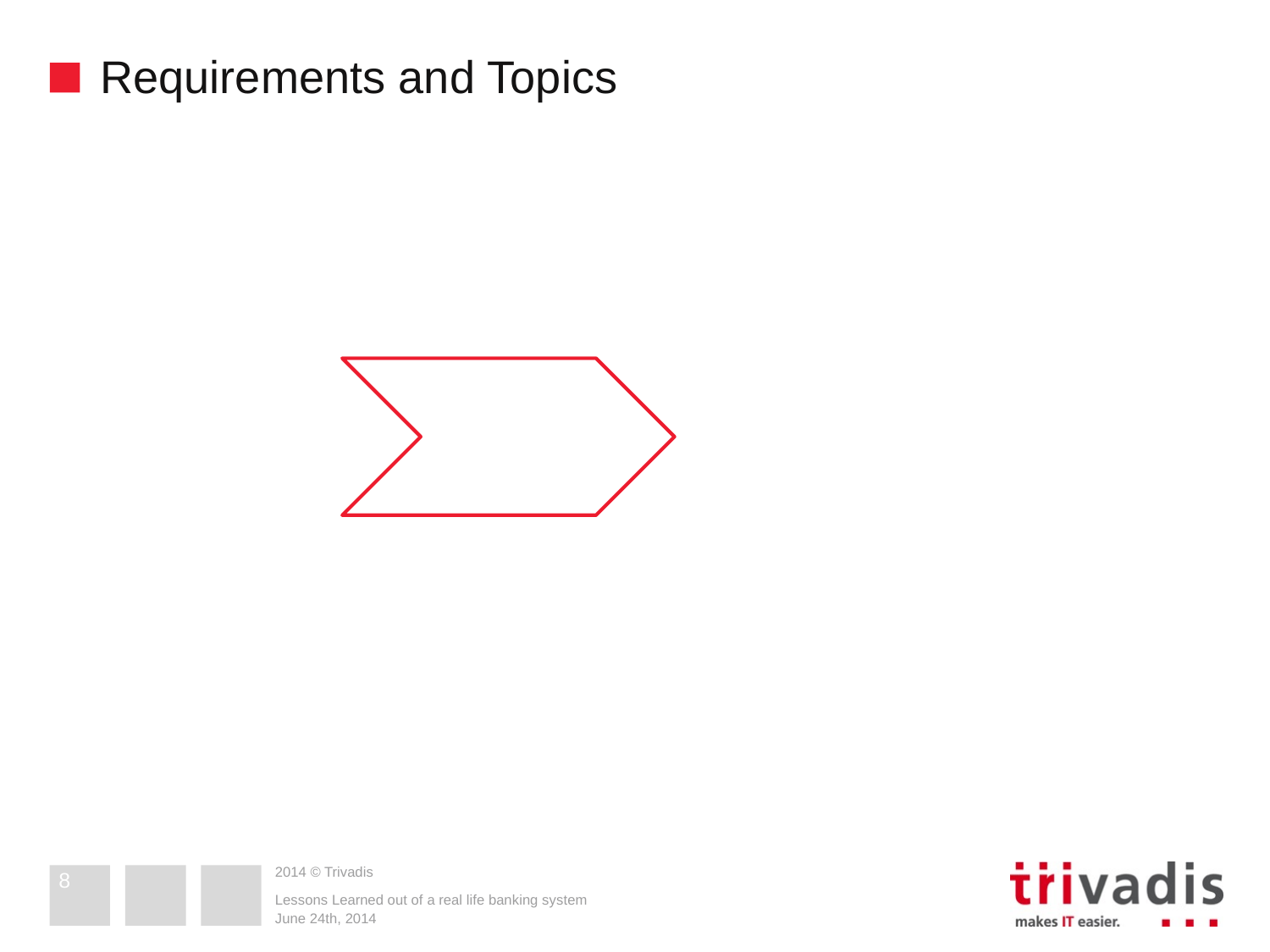

# Requirements and Topics

8
Lessons Learned out of a real life banking system
June 24th, 2014